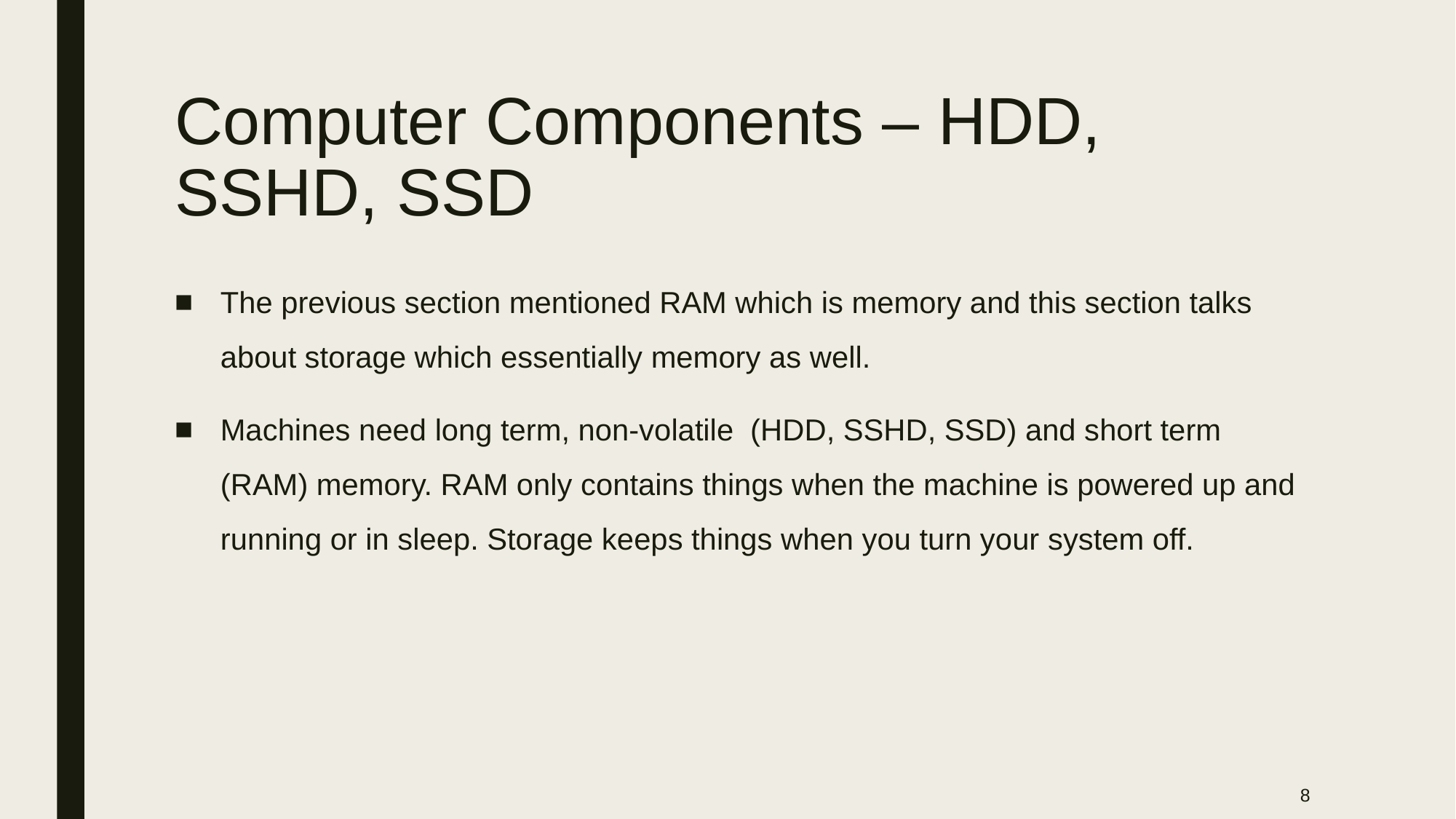

# Computer Components – HDD, SSHD, SSD
The previous section mentioned RAM which is memory and this section talks about storage which essentially memory as well.
Machines need long term, non-volatile  (HDD, SSHD, SSD) and short term (RAM) memory. RAM only contains things when the machine is powered up and running or in sleep. Storage keeps things when you turn your system off.
8